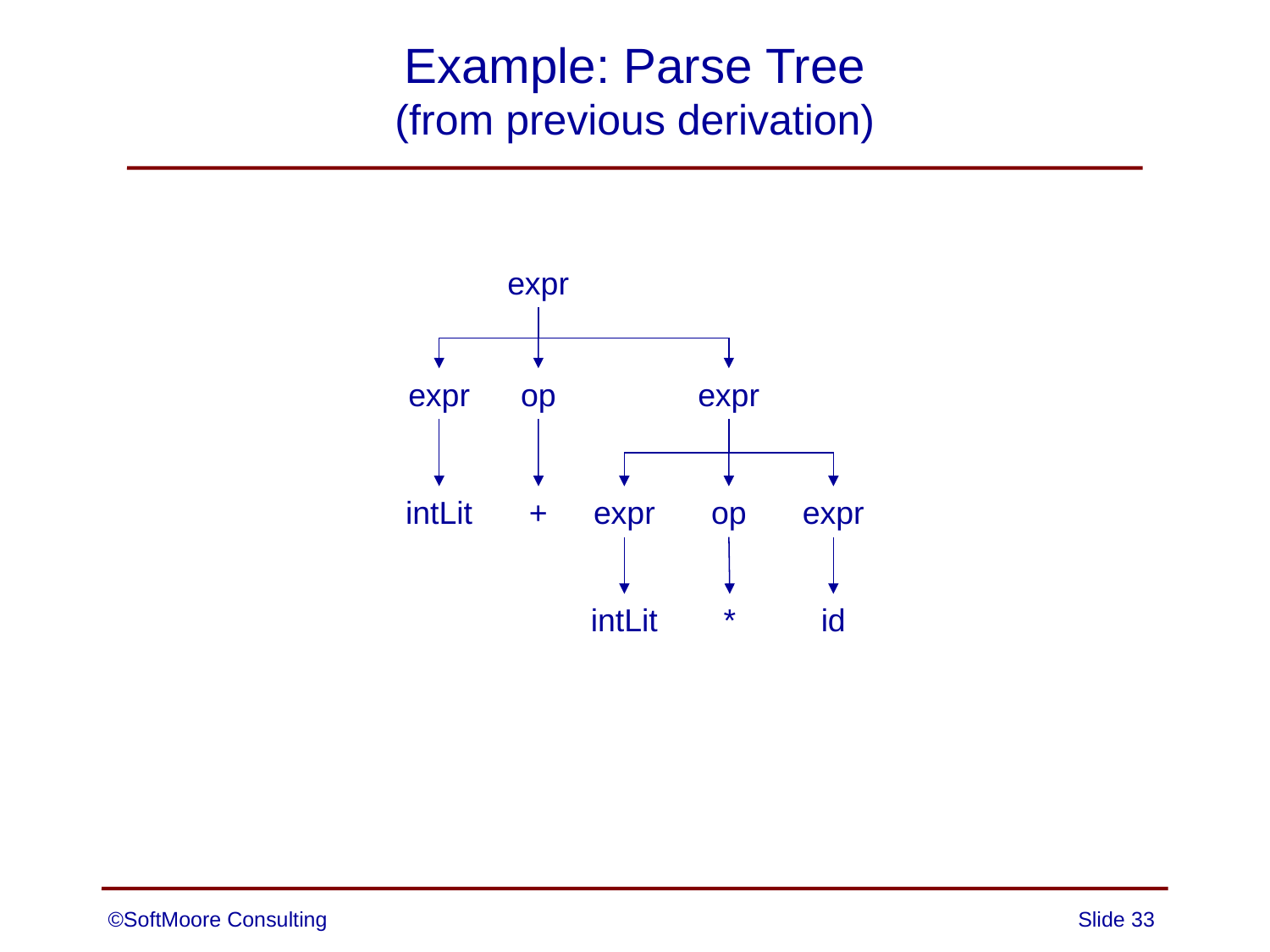

# Example: Parse Tree (from previous derivation)
expr
expr
op
expr
intLit
+
expr
op
expr
intLit
*
id
©SoftMoore Consulting
Slide 33